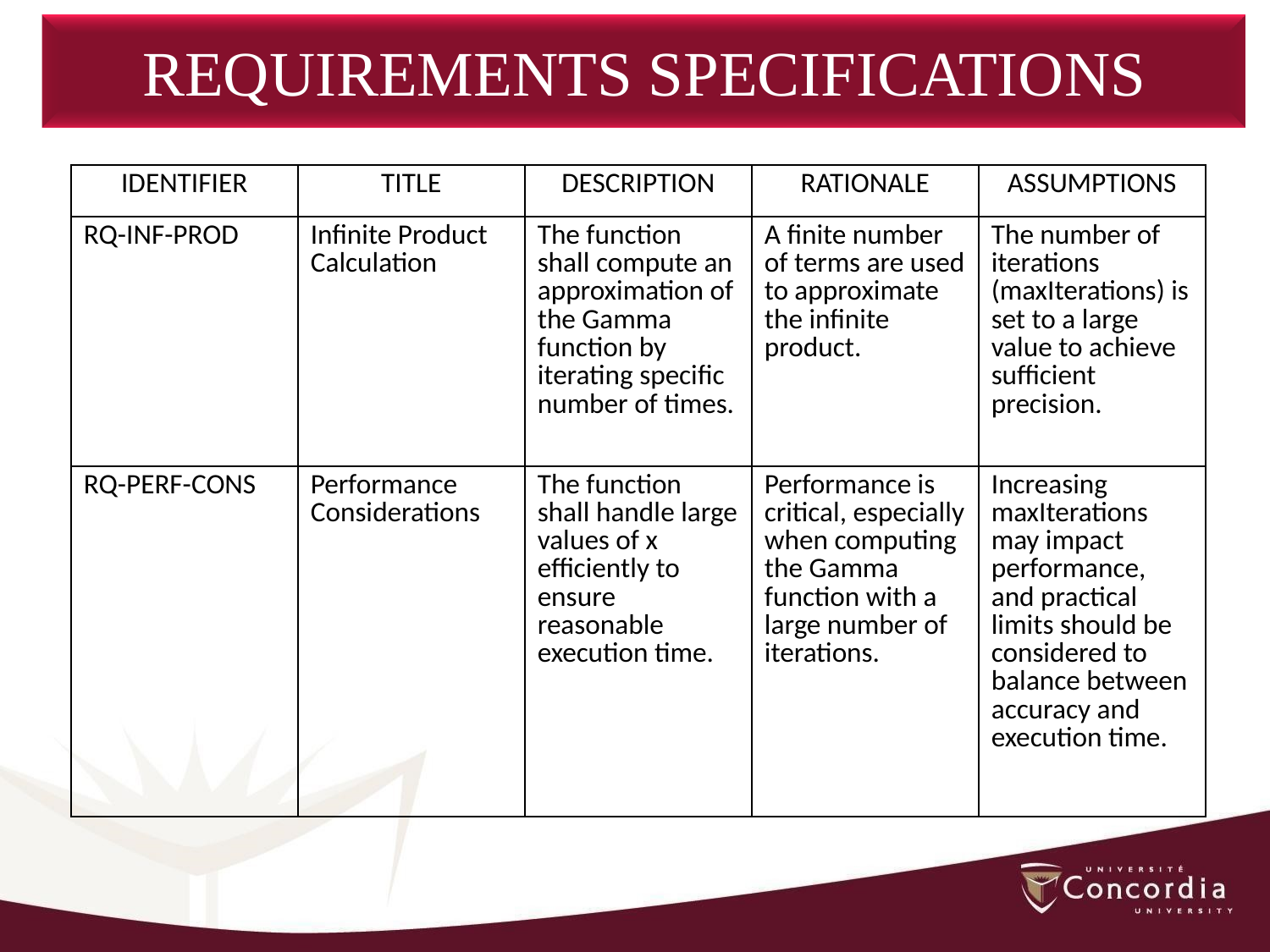

REQUIREMENTS SPECIFICATIONS
| IDENTIFIER | TITLE | DESCRIPTION | RATIONALE | ASSUMPTIONS |
| --- | --- | --- | --- | --- |
| RQ-INF-PROD | Infinite Product Calculation | The function shall compute an approximation of the Gamma function by iterating specific number of times. | A finite number of terms are used to approximate the infinite product. | The number of iterations (maxIterations) is set to a large value to achieve sufficient precision. |
| RQ-PERF-CONS | Performance Considerations | The function shall handle large values of x efficiently to ensure reasonable execution time. | Performance is critical, especially when computing the Gamma function with a large number of iterations. | Increasing maxIterations may impact performance, and practical limits should be considered to balance between accuracy and execution time. |